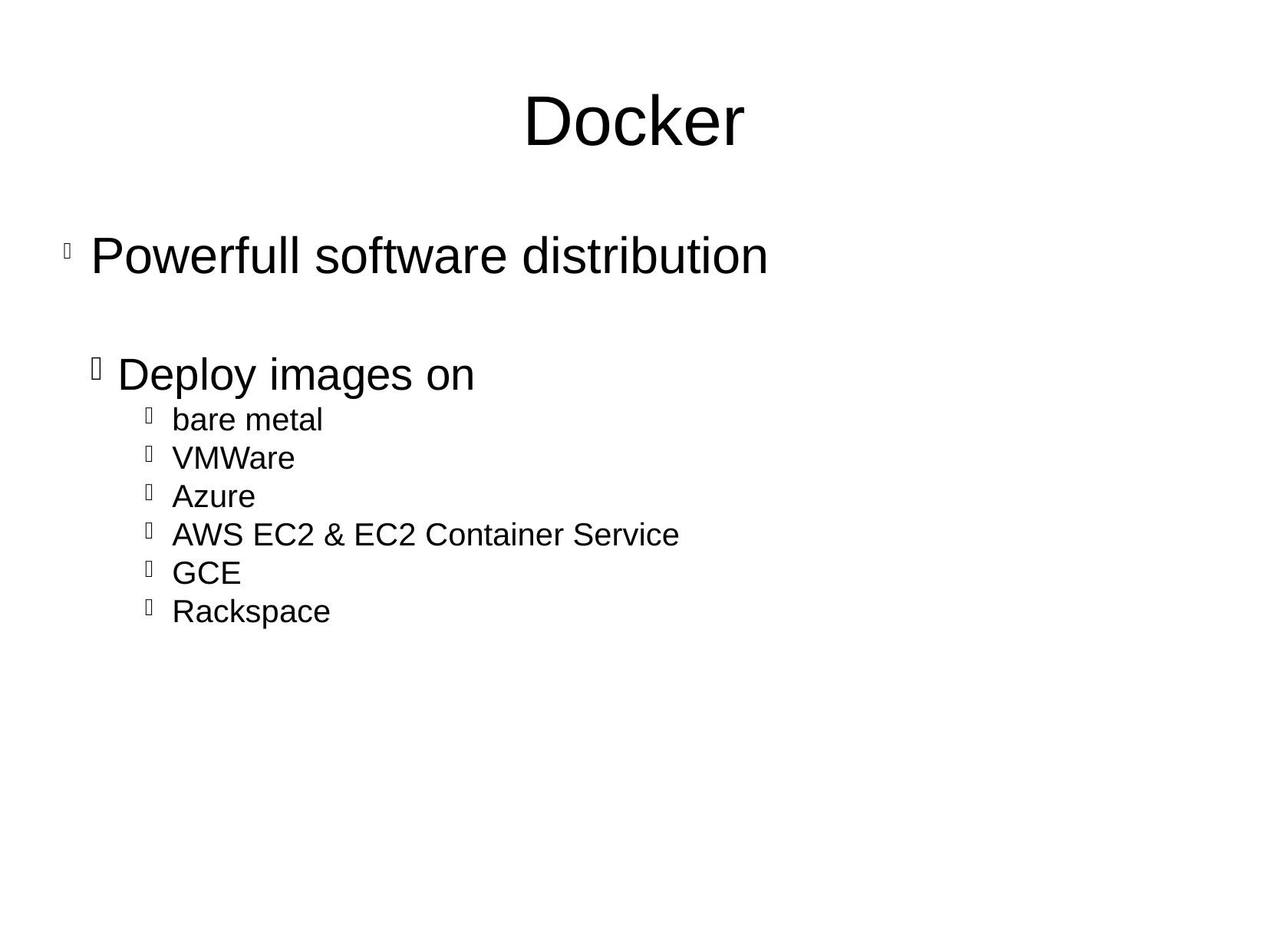

Docker
Powerfull software distribution

Deploy images on
bare metal
VMWare
Azure
AWS EC2 & EC2 Container Service
GCE
Rackspace